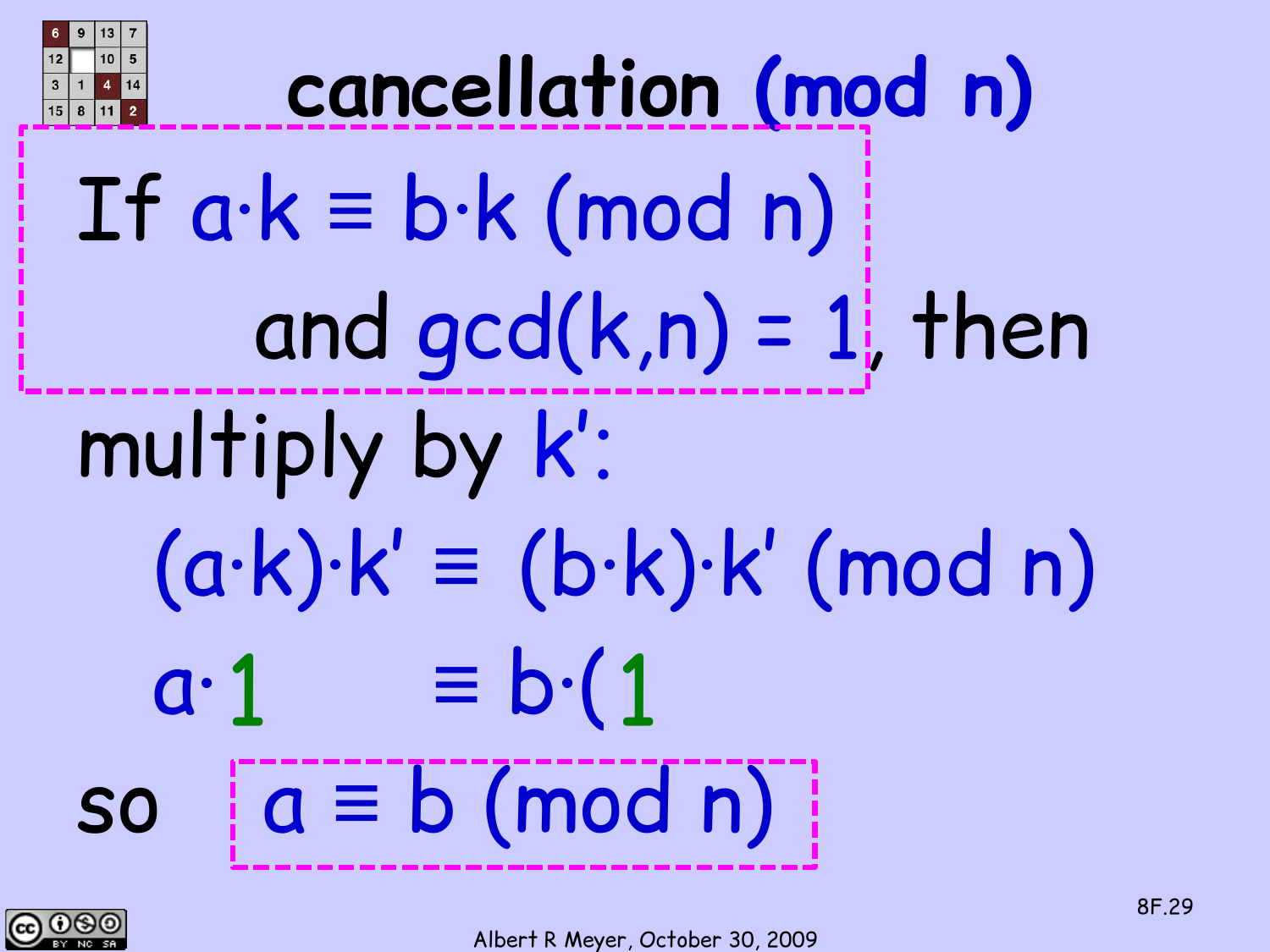

cancellation (mod n)

If a·k ≡ b·k (mod n)
       and gcd(k,n) = 1, then
multiply by k’:
   (a·k)·k’ ≡ (b·k)·k’ (mod n)
   a·(k·k’) ≡ b·(k·k’)
so    a ≡ b (mod n)

1
1

8F.29